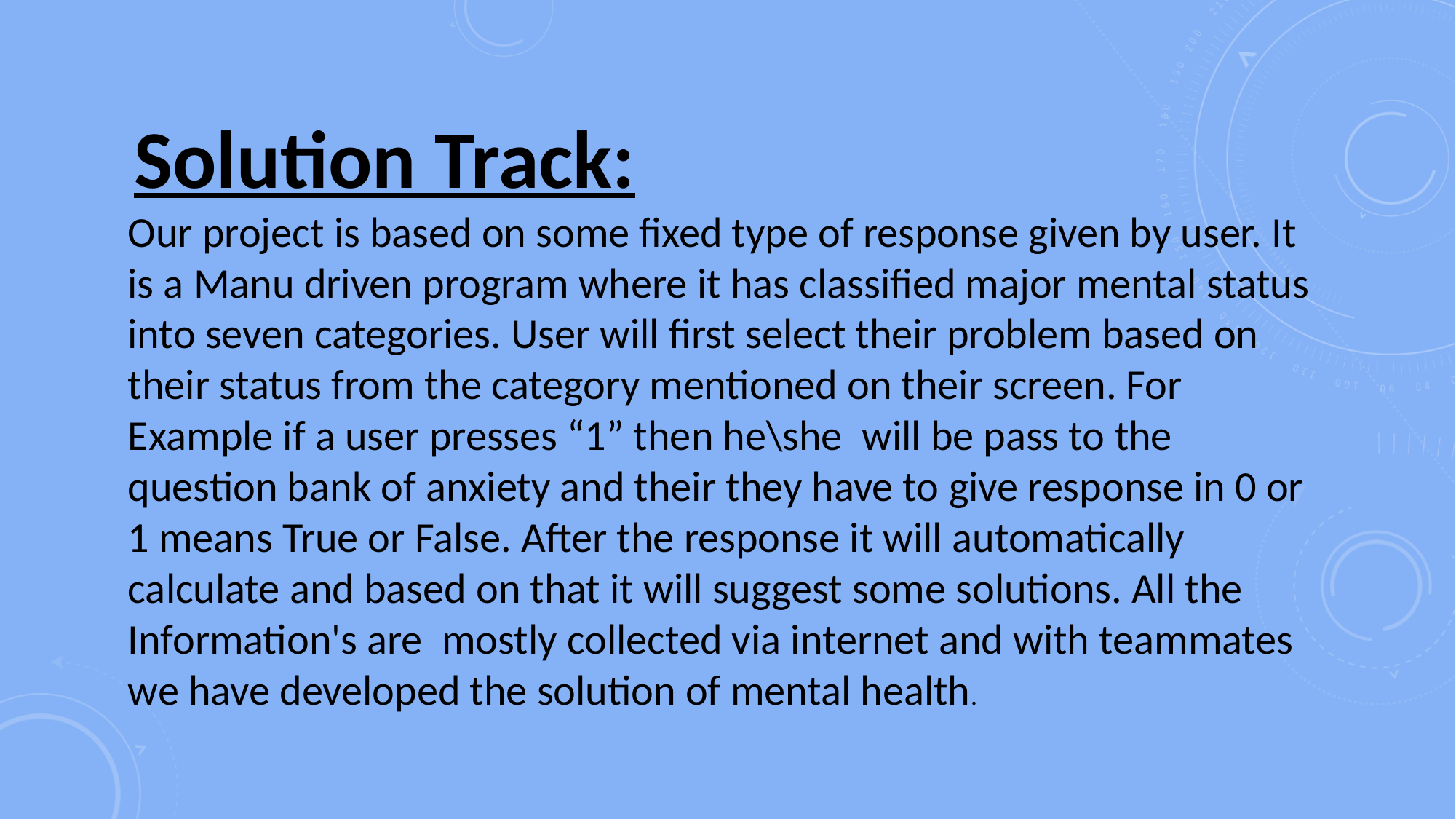

Solution Track:
Our project is based on some fixed type of response given by user. It is a Manu driven program where it has classified major mental status into seven categories. User will first select their problem based on their status from the category mentioned on their screen. For Example if a user presses “1” then he\she  will be pass to the question bank of anxiety and their they have to give response in 0 or 1 means True or False. After the response it will automatically calculate and based on that it will suggest some solutions. All the Information's are  mostly collected via internet and with teammates we have developed the solution of mental health.